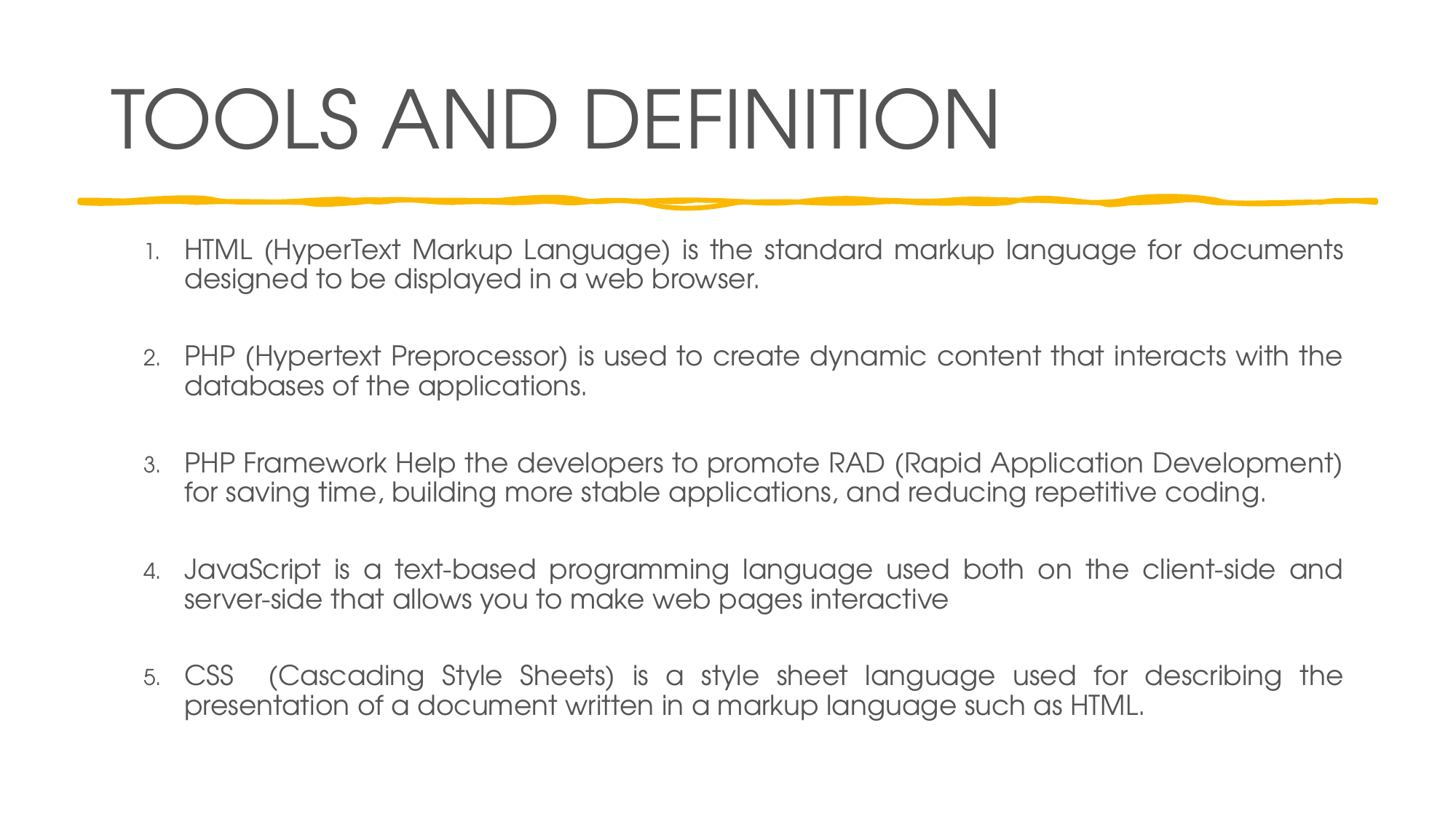

# Tools and definition

HTML (HyperText Markup Language) is the standard markup language for documents designed to be displayed in a web browser.

PHP (Hypertext Preprocessor) is used to create dynamic content that interacts with the databases of the applications.

PHP Framework Help the developers to promote RAD (Rapid Application Development) for saving time, building more stable applications, and reducing repetitive coding.

JavaScript is a text-based programming language used both on the client-side and server-side that allows you to make web pages interactive

CSS  (Cascading Style Sheets) is a style sheet language used for describing the presentation of a document written in a markup language such as HTML.